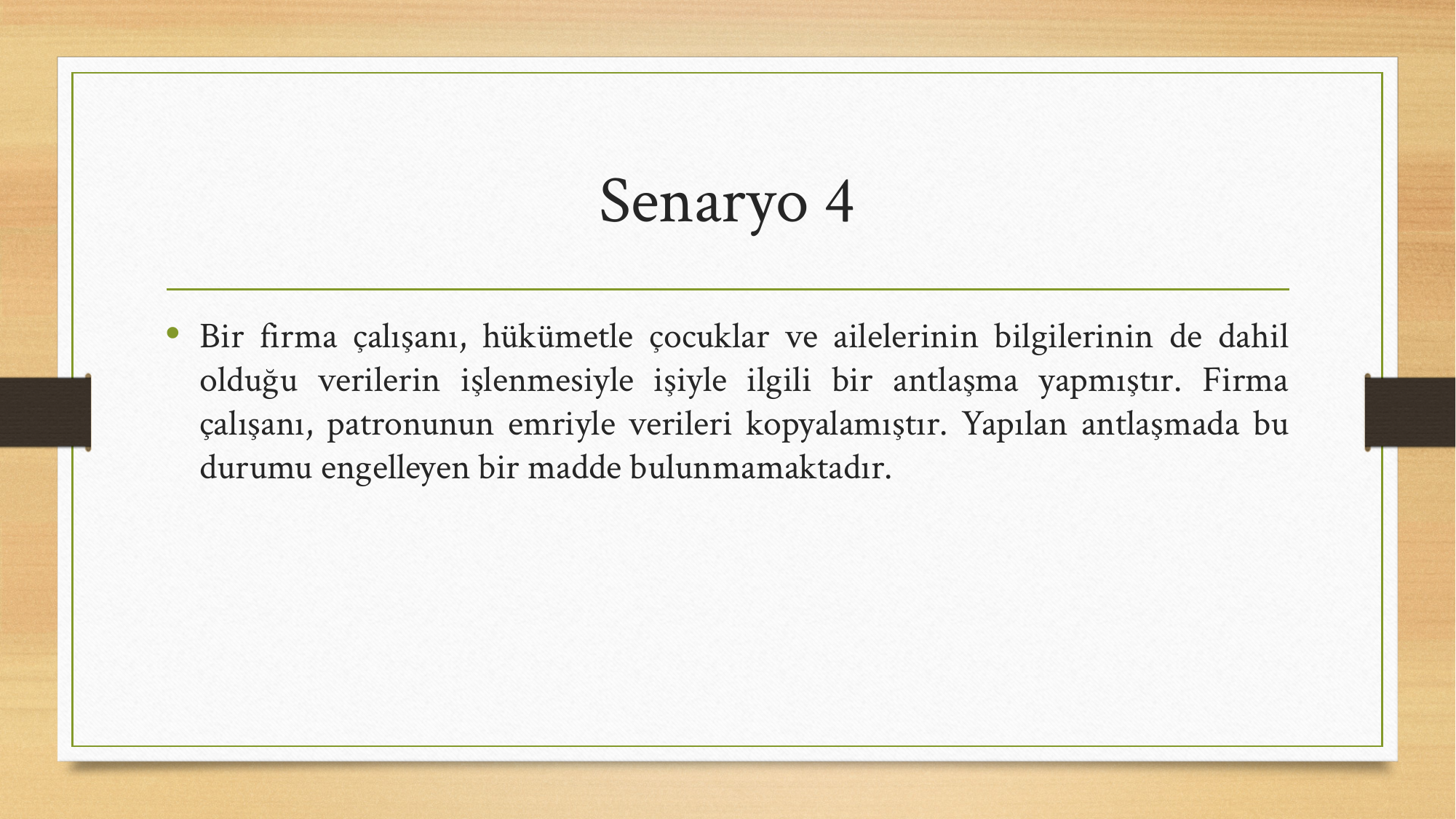

# Senaryo 4
Bir firma çalışanı, hükümetle çocuklar ve ailelerinin bilgilerinin de dahil olduğu verilerin işlenmesiyle işiyle ilgili bir antlaşma yapmıştır. Firma çalışanı, patronunun emriyle verileri kopyalamıştır. Yapılan antlaşmada bu durumu engelleyen bir madde bulunmamaktadır.